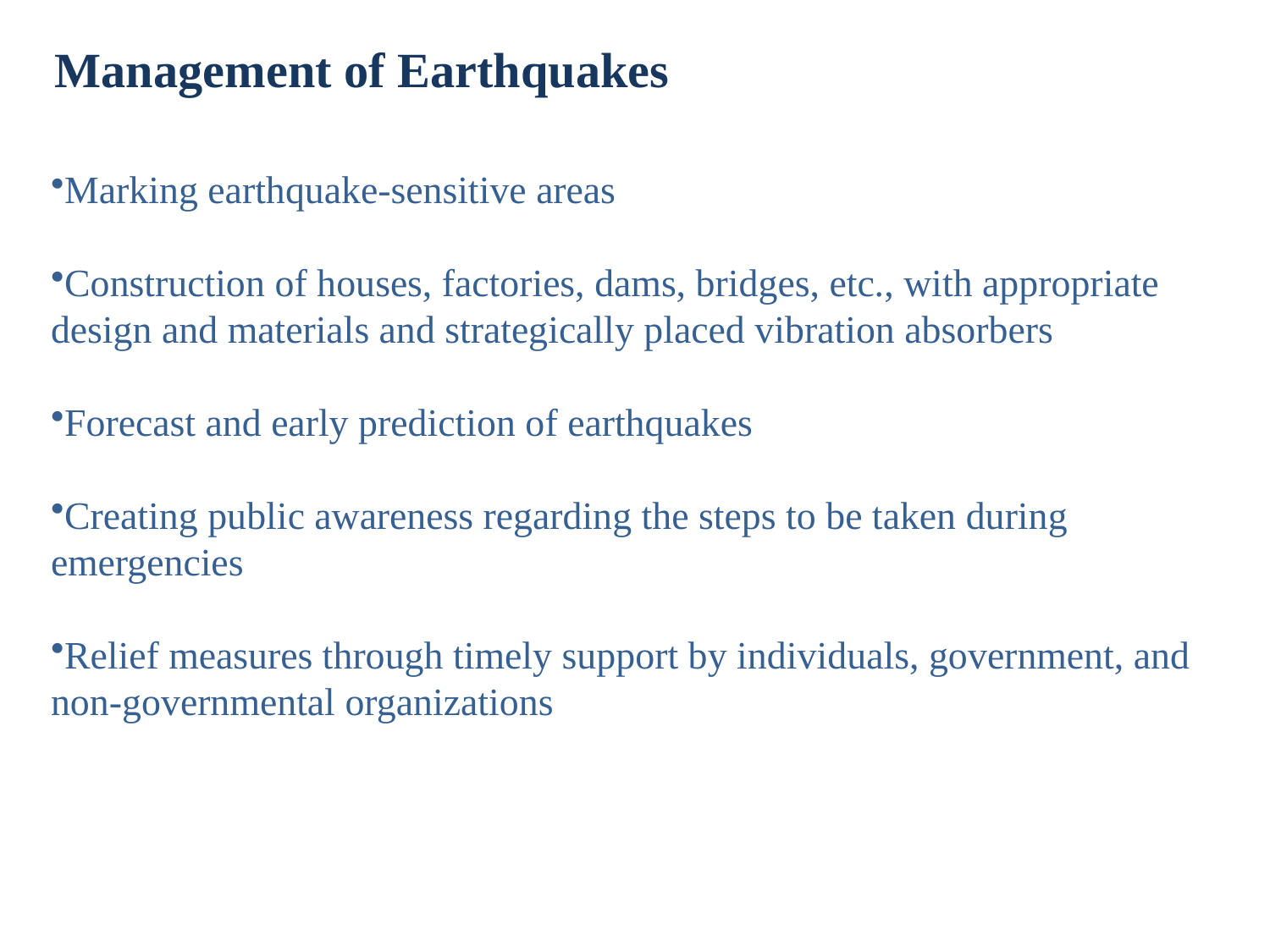

Management of Earthquakes
Marking earthquake-sensitive areas

Construction of houses, factories, dams, bridges, etc., with appropriate design and materials and strategically placed vibration absorbers

Forecast and early prediction of earthquakes

Creating public awareness regarding the steps to be taken during emergencies

Relief measures through timely support by individuals, government, and
non-governmental organizations